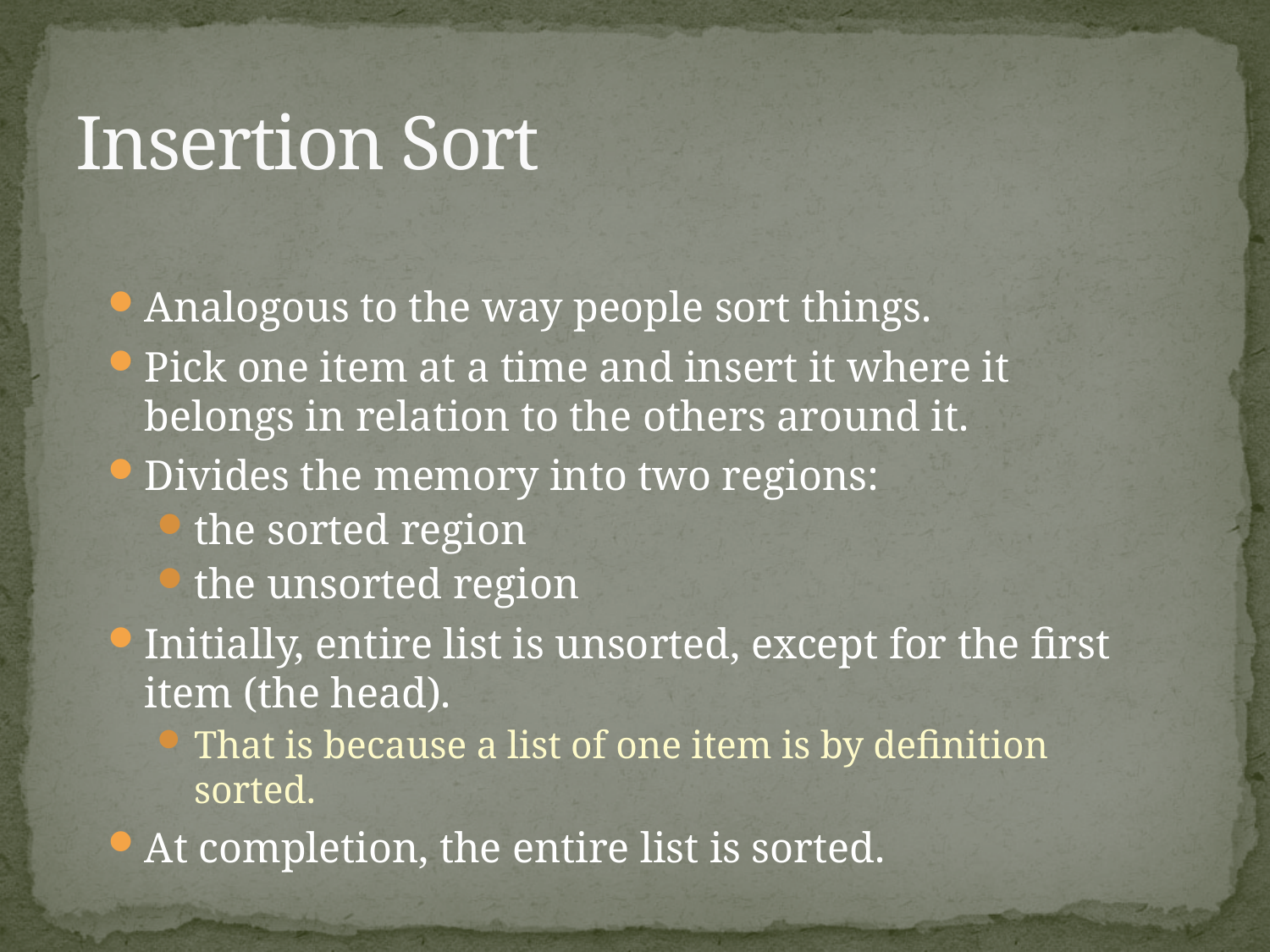

# Insertion Sort
Analogous to the way people sort things.
Pick one item at a time and insert it where it belongs in relation to the others around it.
Divides the memory into two regions:
the sorted region
the unsorted region
Initially, entire list is unsorted, except for the first item (the head).
That is because a list of one item is by definition sorted.
At completion, the entire list is sorted.